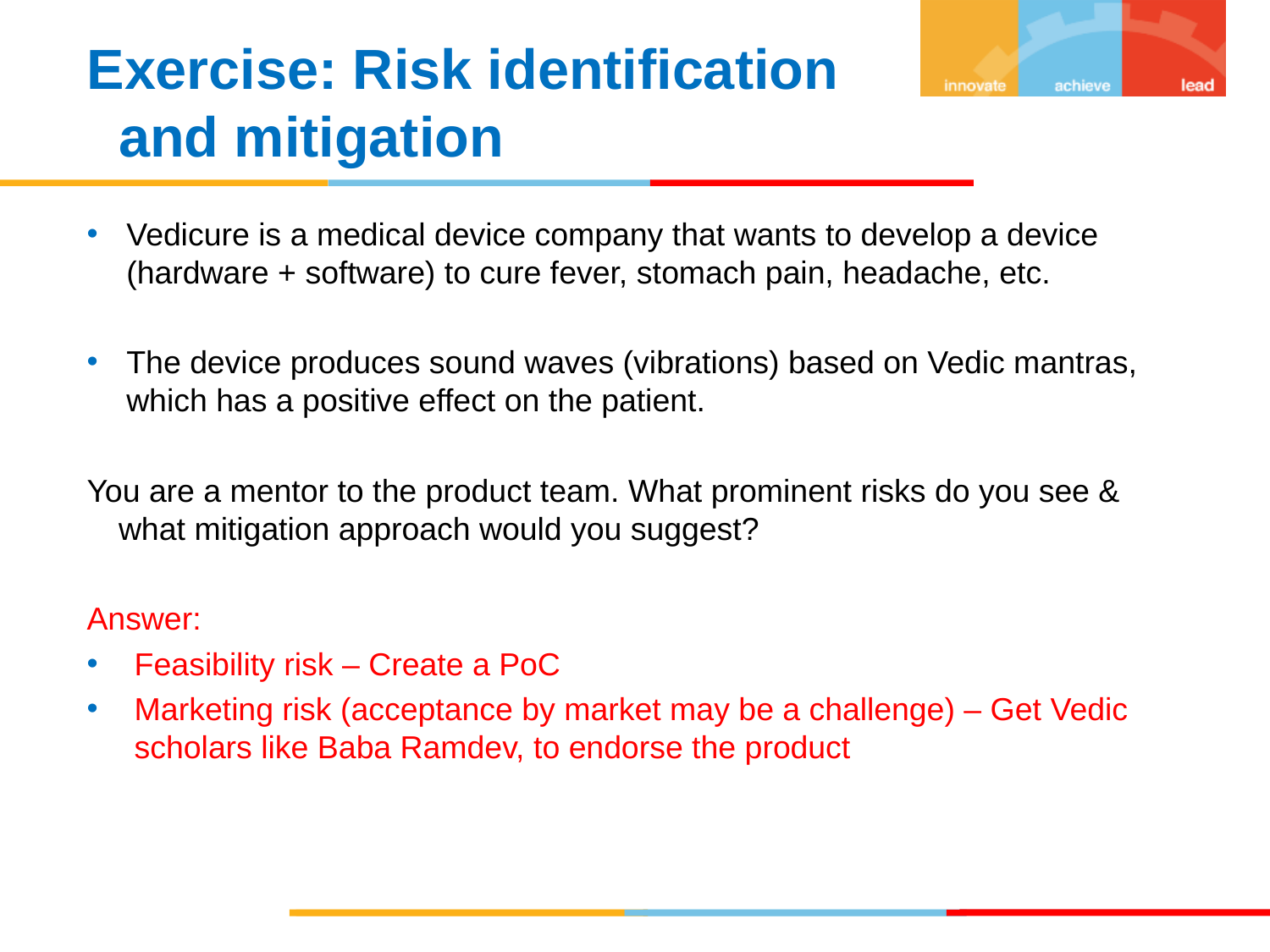

Exercise: Risk identification and mitigation
Vedicure is a medical device company that wants to develop a device (hardware + software) to cure fever, stomach pain, headache, etc.

The device produces sound waves (vibrations) based on Vedic mantras, which has a positive effect on the patient.

You are a mentor to the product team. What prominent risks do you see & what mitigation approach would you suggest?

Answer:
Feasibility risk – Create a PoC
Marketing risk (acceptance by market may be a challenge) – Get Vedic scholars like Baba Ramdev, to endorse the product